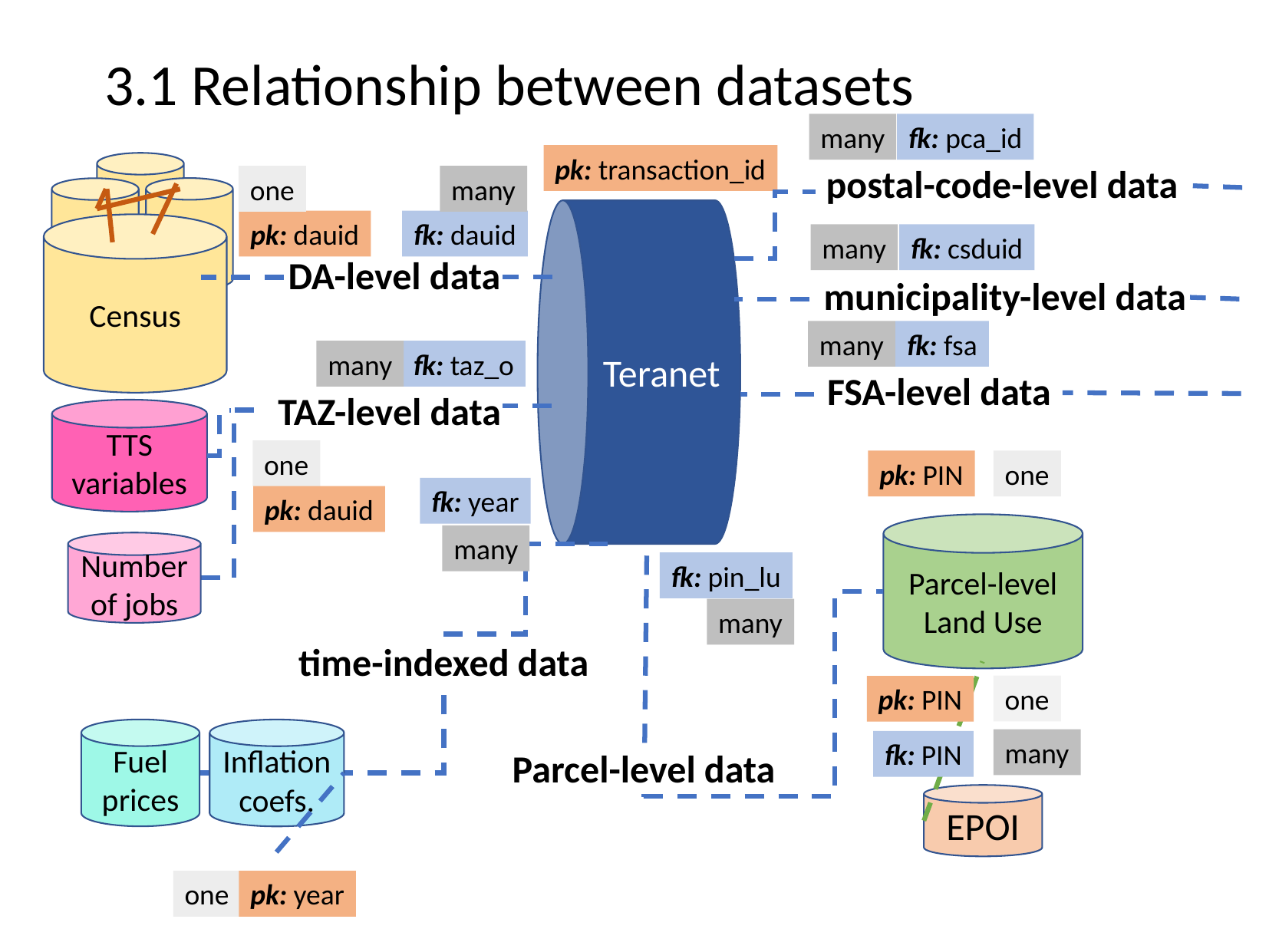

3.1 Relationship between datasets
many
fk: pca_id
pk: transaction_id

postal-code-level data
one
many

pk: dauid
fk: dauid
Census
many
fk: csduid
DA-level data
municipality-level data

many
fk: fsa
many
fk: taz_o
Teranet
FSA-level data
TAZ-level data
TTS
variables
one
pk: PIN
one
fk: year
pk: dauid
Parcel-level
Land Use
many
Number of jobs
fk: pin_lu
many
time-indexed data
one
pk: PIN
Fuel prices
Inflation
coefs.
many
fk: PIN
Parcel-level data
EPOI
one
pk: year